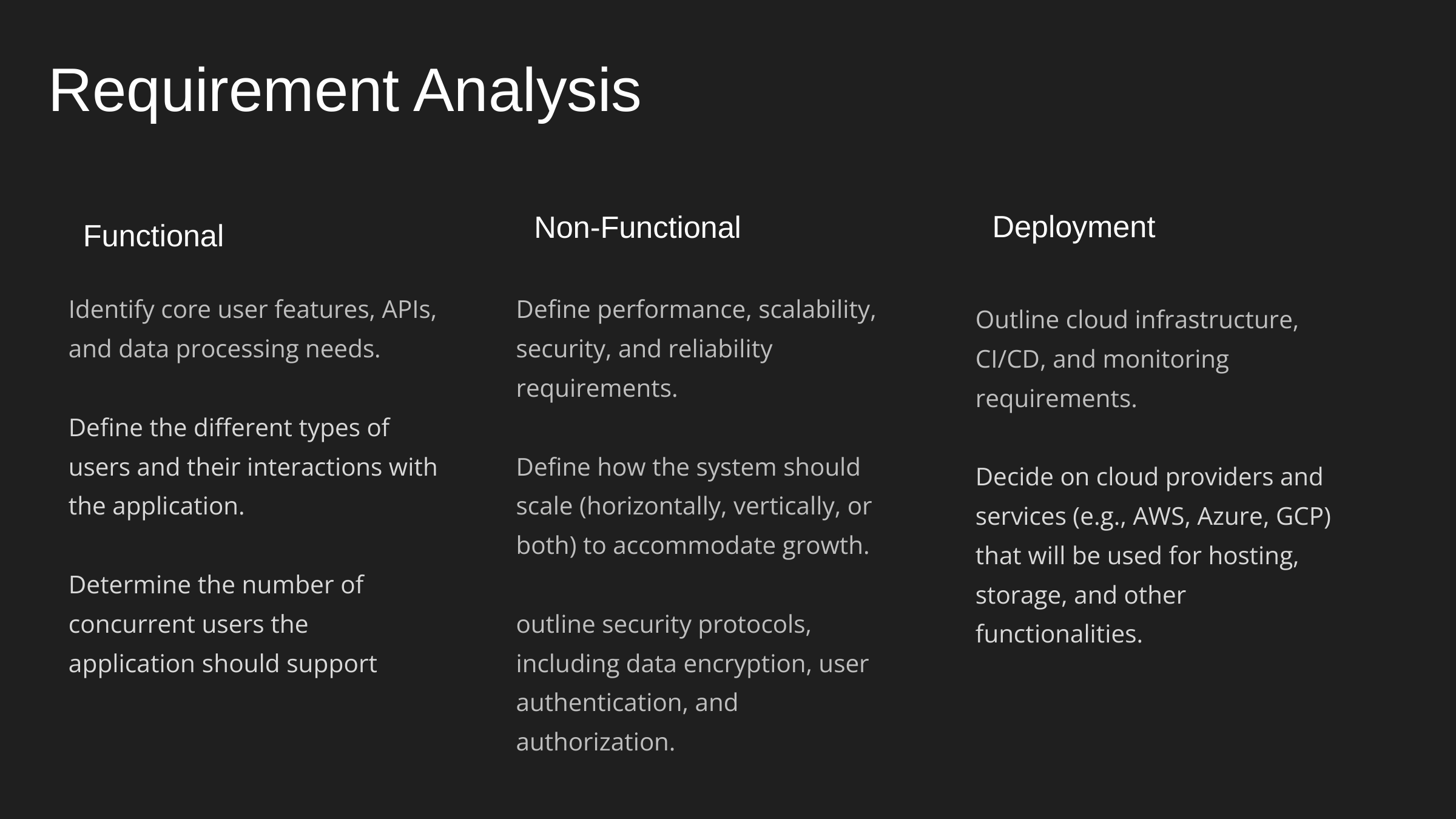

Requirement Analysis
Deployment
Non-Functional
Functional
Define performance, scalability, security, and reliability requirements.

Define how the system should scale (horizontally, vertically, or both) to accommodate growth.

outline security protocols, including data encryption, user authentication, and authorization.

Identify core user features, APIs, and data processing needs.

Define the different types of users and their interactions with the application.

Determine the number of concurrent users the application should support
Outline cloud infrastructure, CI/CD, and monitoring requirements.

Decide on cloud providers and services (e.g., AWS, Azure, GCP) that will be used for hosting, storage, and other functionalities.